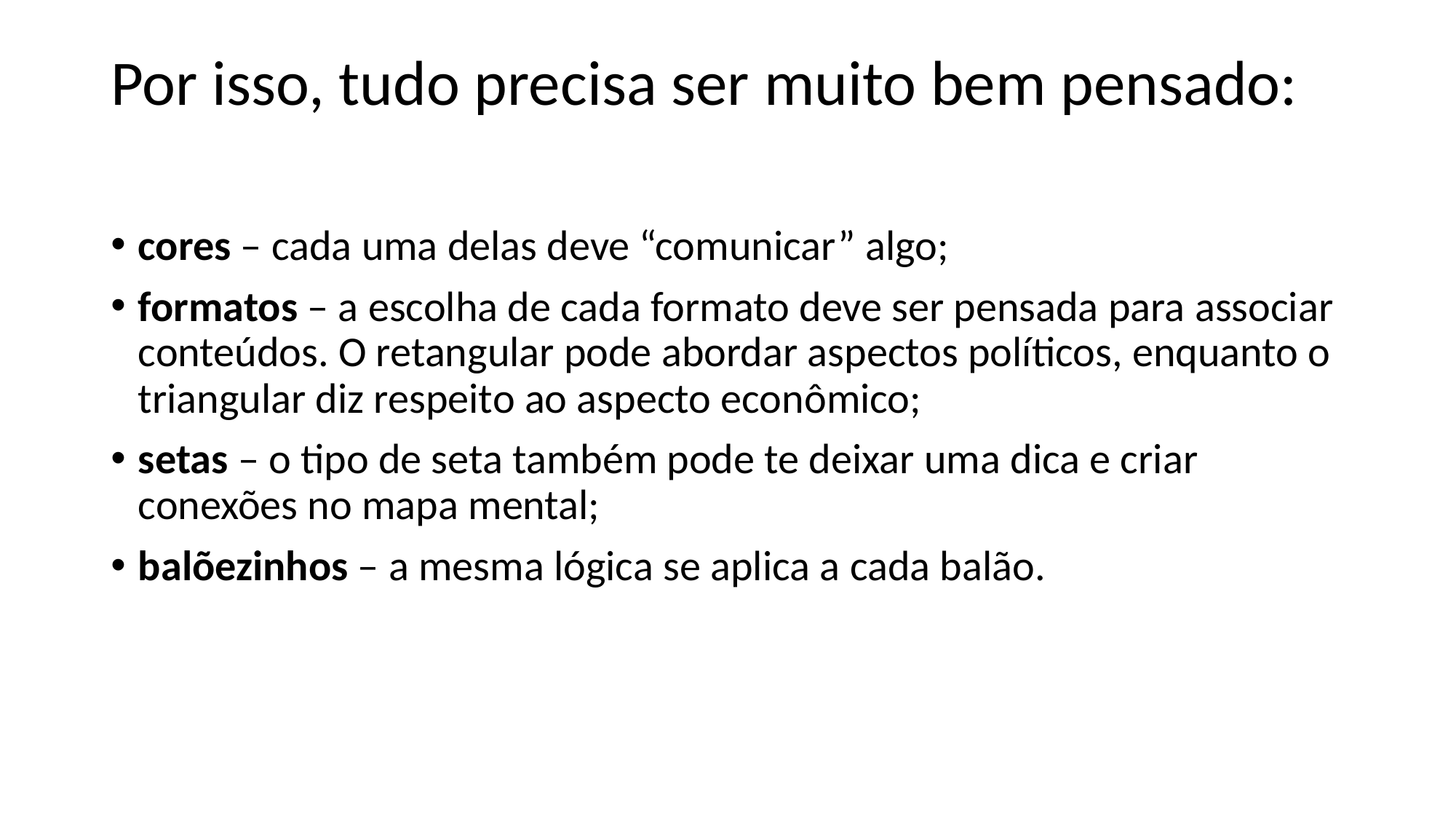

# Por isso, tudo precisa ser muito bem pensado:
cores – cada uma delas deve “comunicar” algo;
formatos – a escolha de cada formato deve ser pensada para associar conteúdos. O retangular pode abordar aspectos políticos, enquanto o triangular diz respeito ao aspecto econômico;
setas – o tipo de seta também pode te deixar uma dica e criar conexões no mapa mental;
balõezinhos – a mesma lógica se aplica a cada balão.